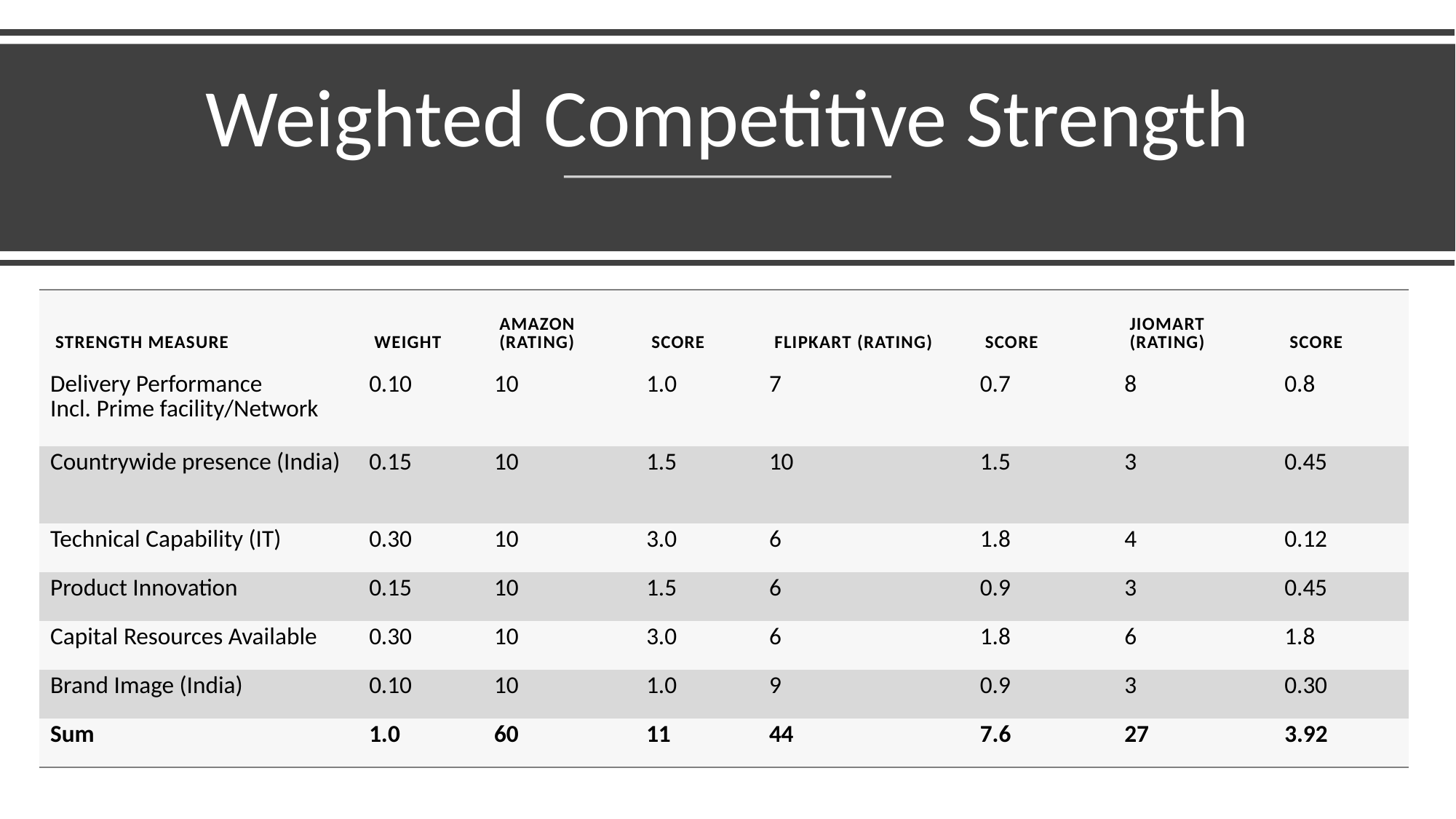

# Weighted Competitive Strength
| Strength Measure​ | Weight​ | Amazon (Rating)​ | Score​ | Flipkart (Rating)​ | Score​ | Jiomart (Rating)​ | Score​ |
| --- | --- | --- | --- | --- | --- | --- | --- |
| Delivery Performance Incl. Prime facility/Network | 0.10​ | 10​ | 1.0 | 7 | 0.7 | 8 | 0.8 |
| Countrywide presence (India) | 0.15​ | 10 | 1.5 | 10 | 1.5 | 3 | 0.45 |
| Technical Capability (IT) | 0.30 | 10​ | 3.0 | 6 | 1.8 | 4 | 0.12 |
| Product Innovation | 0.15​ | 10 | 1.5 | 6 | 0.9 | 3 | 0.45 |
| Capital Resources Available | 0.30​ | 10​ | 3.0 | 6 | 1.8 | 6 | 1.8 |
| Brand Image (India) | 0.10​ | 10 | 1.0 | 9 | 0.9 | 3 | 0.30 |
| ​Sum | ​1.0 | ​60 | ​11 | ​44 | ​7.6 | ​27 | ​3.92 |